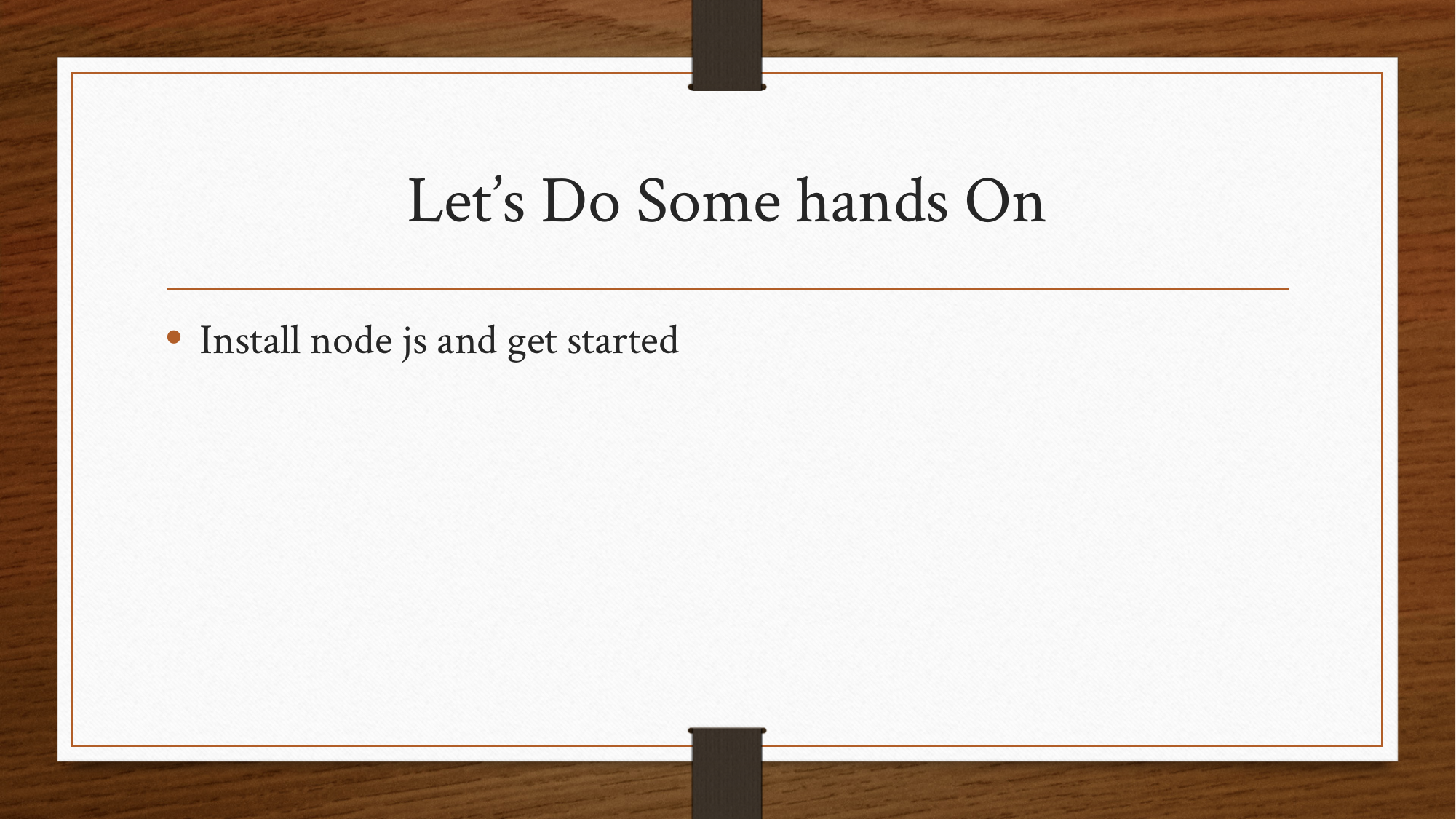

# Let’s Do Some hands On
Install node js and get started